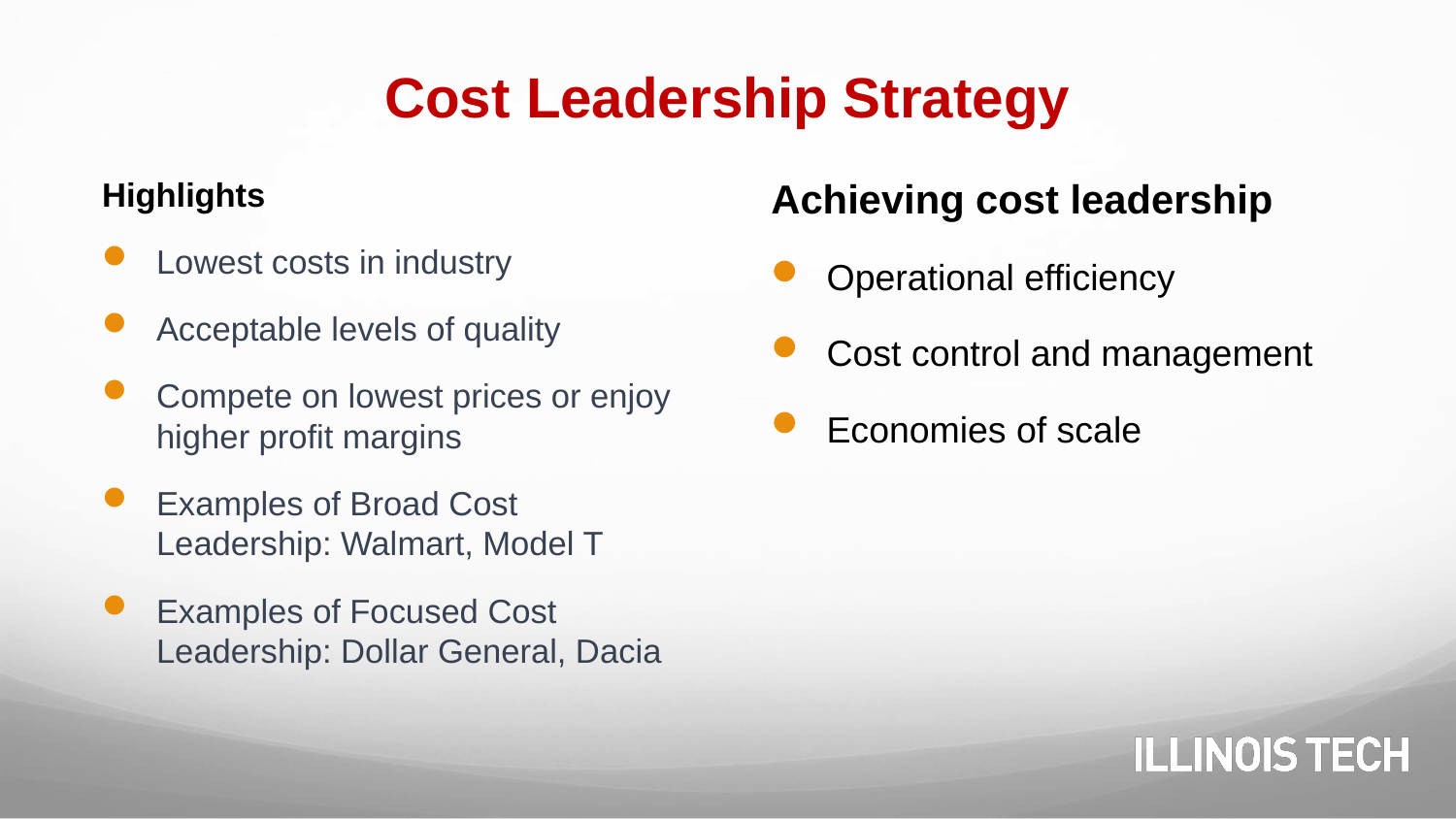

# Cost Leadership Strategy
Highlights
Lowest costs in industry
Acceptable levels of quality​
Compete on lowest prices or enjoy higher profit margins​
Examples of Broad Cost Leadership: Walmart, Model T​
Examples of Focused Cost Leadership: Dollar General, Dacia
Achieving cost leadership
Operational efficiency ​
Cost control and management ​
Economies of scale